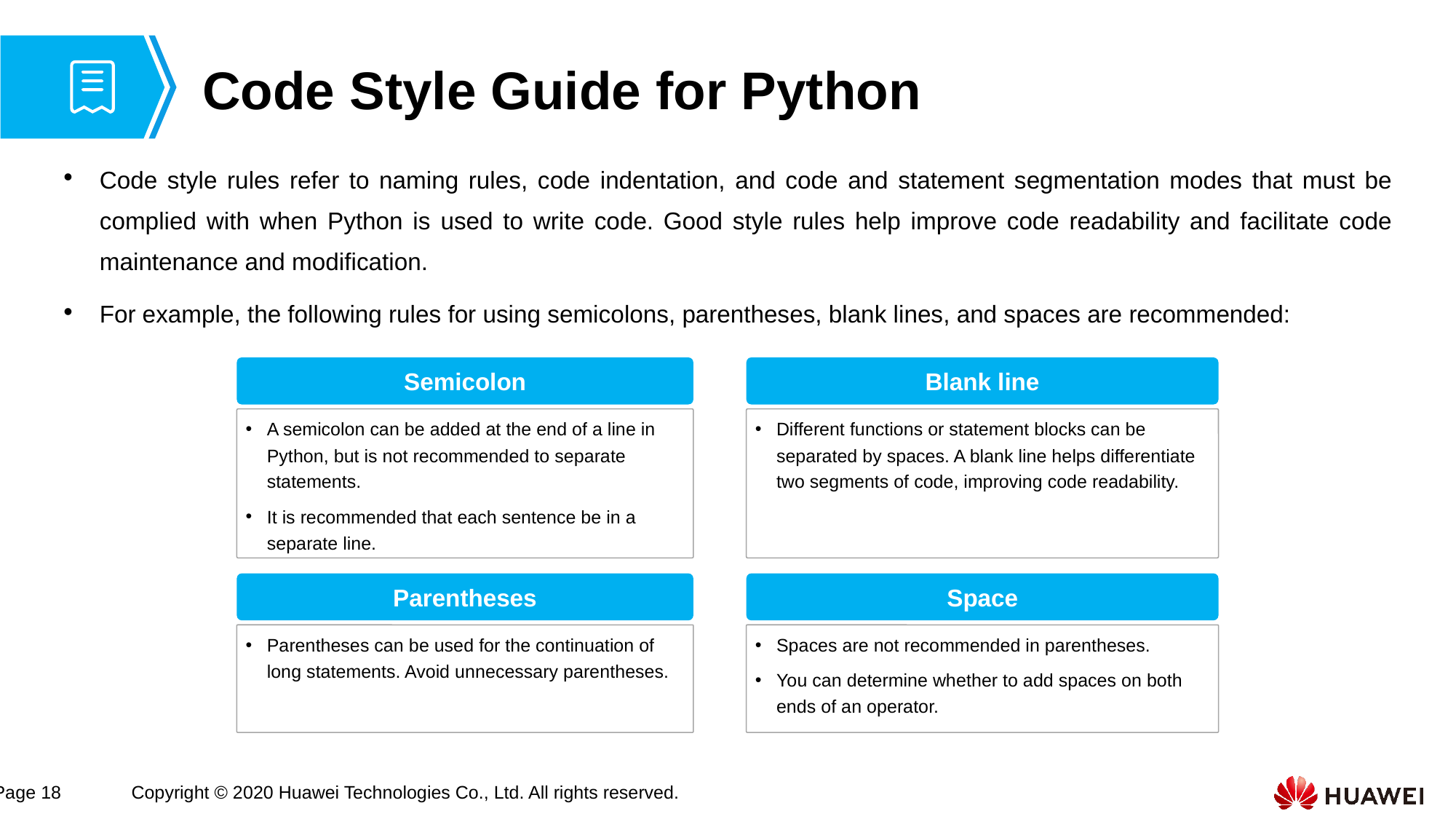

# Code Style Guide for Python
Code style rules refer to naming rules, code indentation, and code and statement segmentation modes that must be complied with when Python is used to write code. Good style rules help improve code readability and facilitate code maintenance and modification.
For example, the following rules for using semicolons, parentheses, blank lines, and spaces are recommended:

Semicolon
Blank line
A semicolon can be added at the end of a line in Python, but is not recommended to separate statements.
It is recommended that each sentence be in a separate line.
Different functions or statement blocks can be separated by spaces. A blank line helps differentiate two segments of code, improving code readability.
Parentheses
Space
Parentheses can be used for the continuation of long statements. Avoid unnecessary parentheses.
Spaces are not recommended in parentheses.
You can determine whether to add spaces on both ends of an operator.